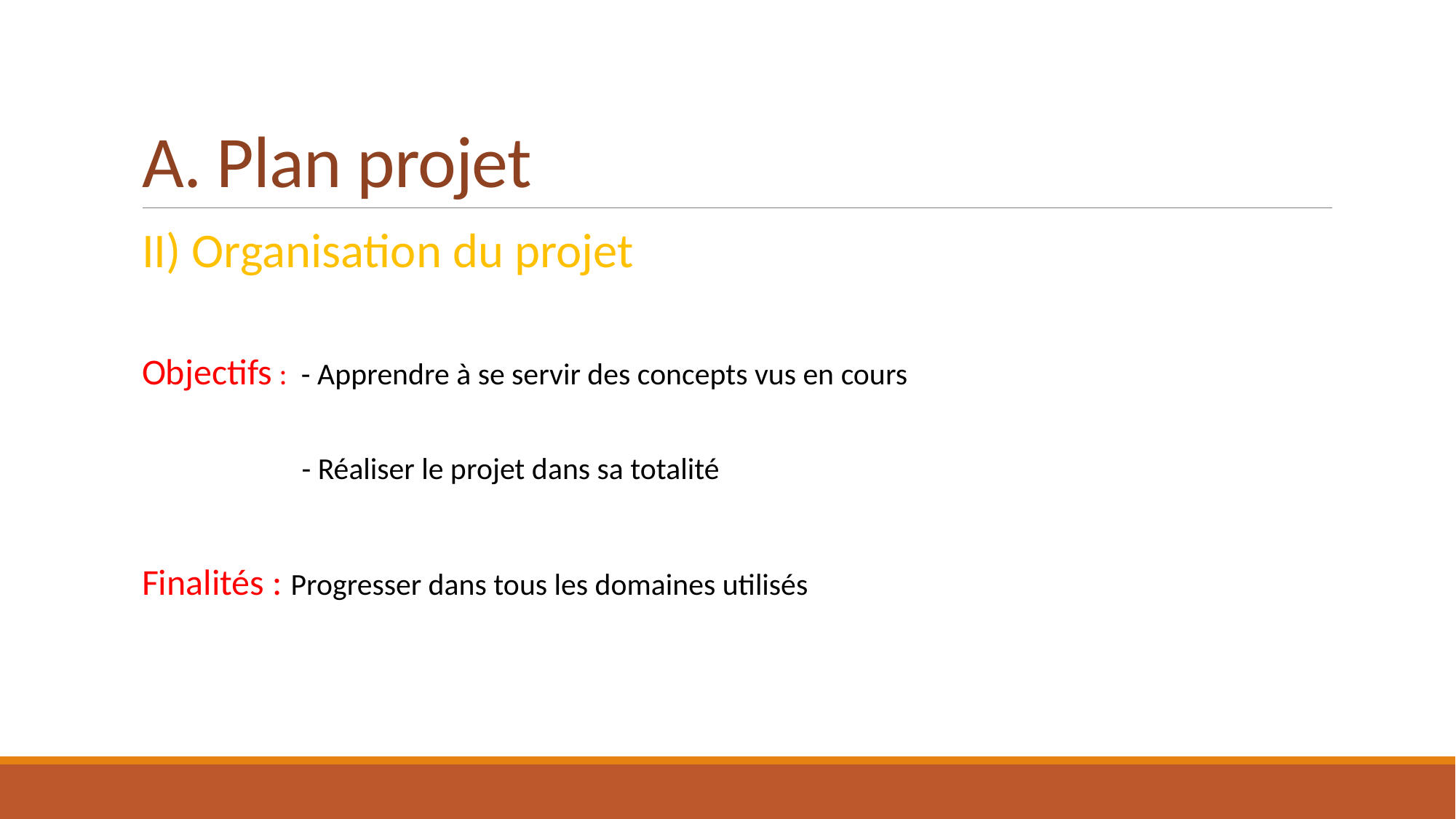

# A. Plan projet
II) Organisation du projet

Objectifs :  - Apprendre à se servir des concepts vus en cours

    - Réaliser le projet dans sa totalité

Finalités : Progresser dans tous les domaines utilisés